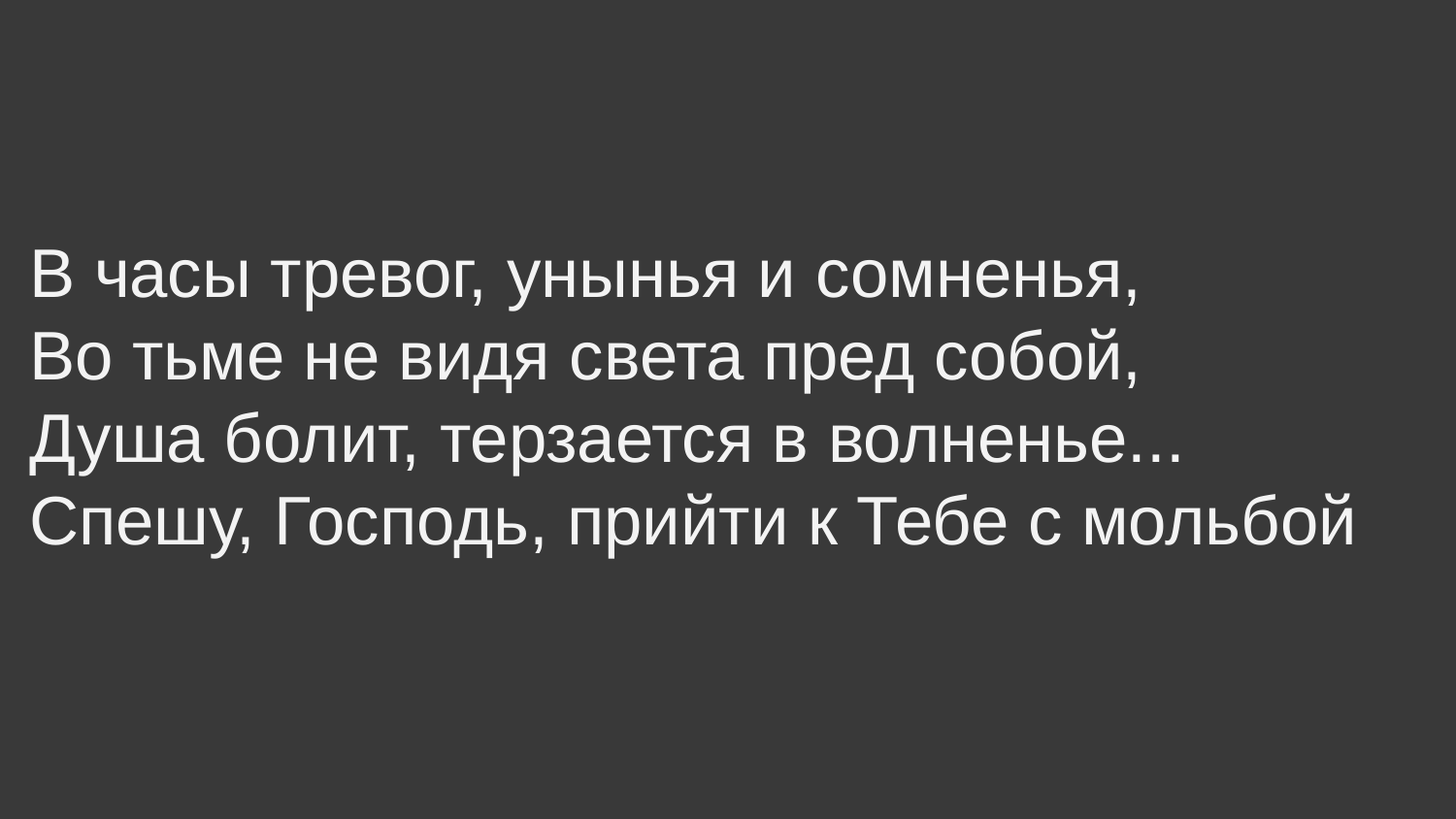

В часы тревог, унынья и сомненья,
Во тьме не видя света пред собой,
Душа болит, терзается в волненье...
Спешу, Господь, прийти к Тебе с мольбой